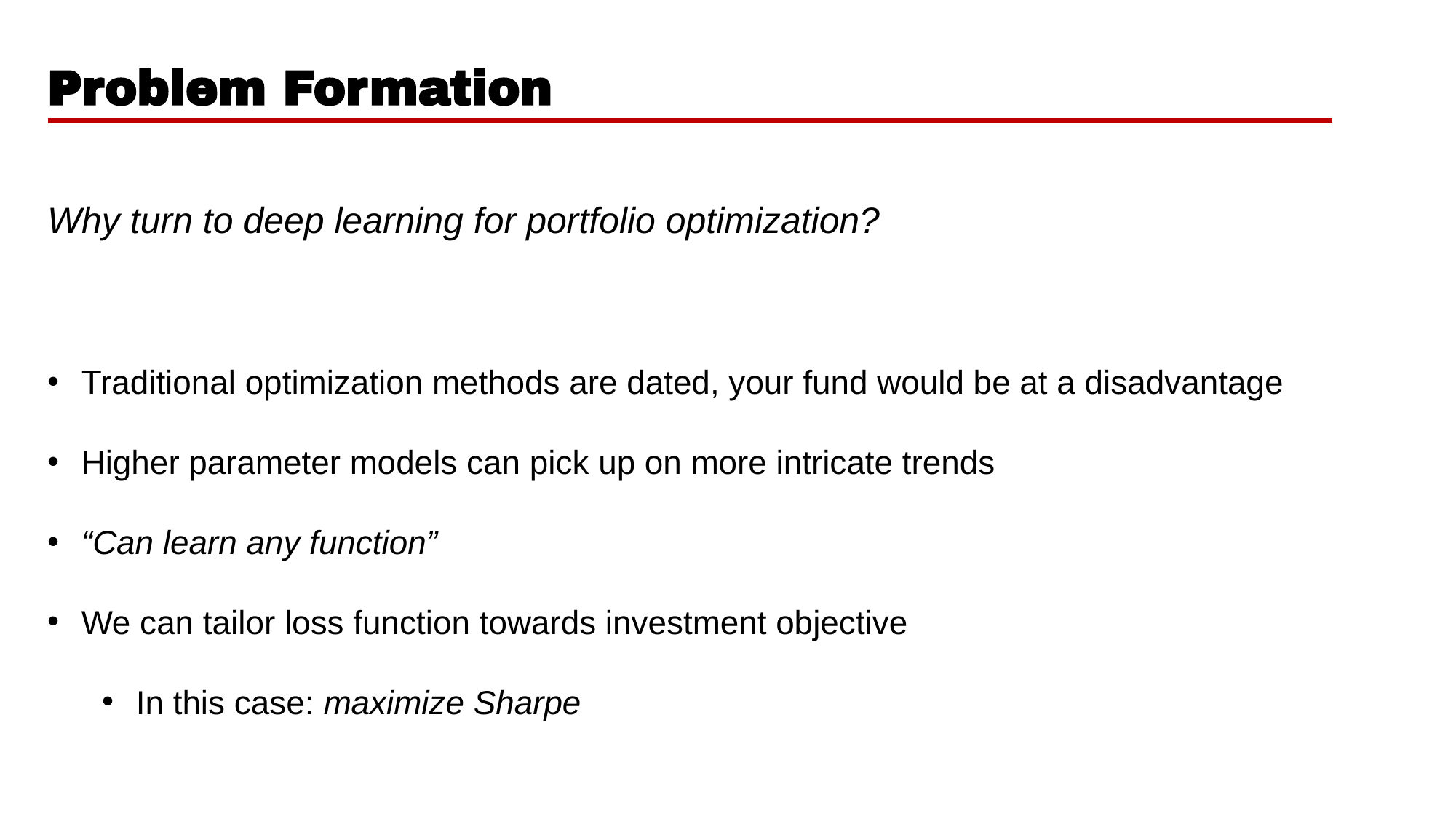

Problem Formation
Why turn to deep learning for portfolio optimization?

Traditional optimization methods are dated, your fund would be at a disadvantage
Higher parameter models can pick up on more intricate trends
“Can learn any function”
We can tailor loss function towards investment objective
In this case: maximize Sharpe